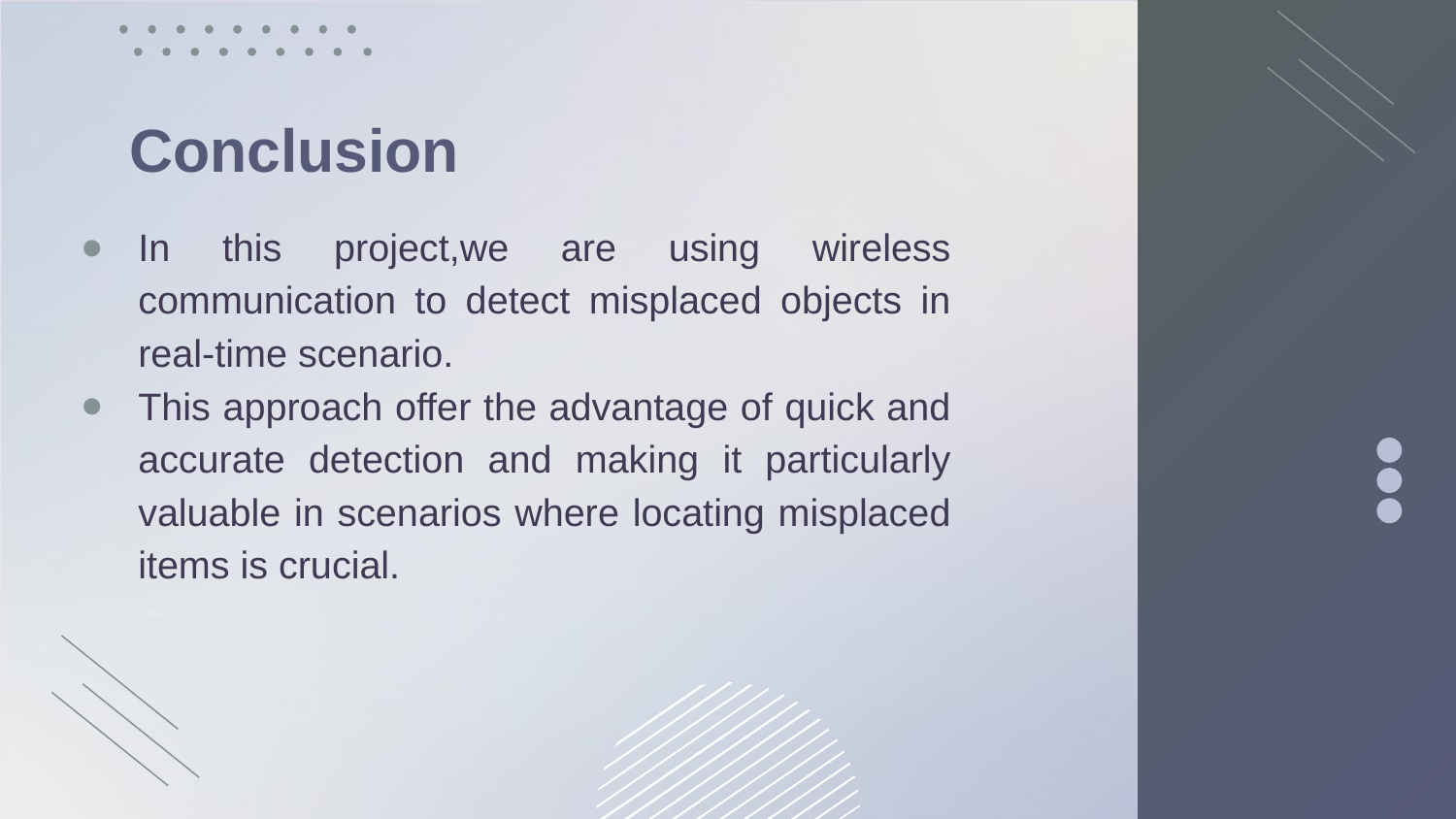

# Conclusion
In this project,we are using wireless communication to detect misplaced objects in real-time scenario.
This approach offer the advantage of quick and accurate detection and making it particularly valuable in scenarios where locating misplaced items is crucial.